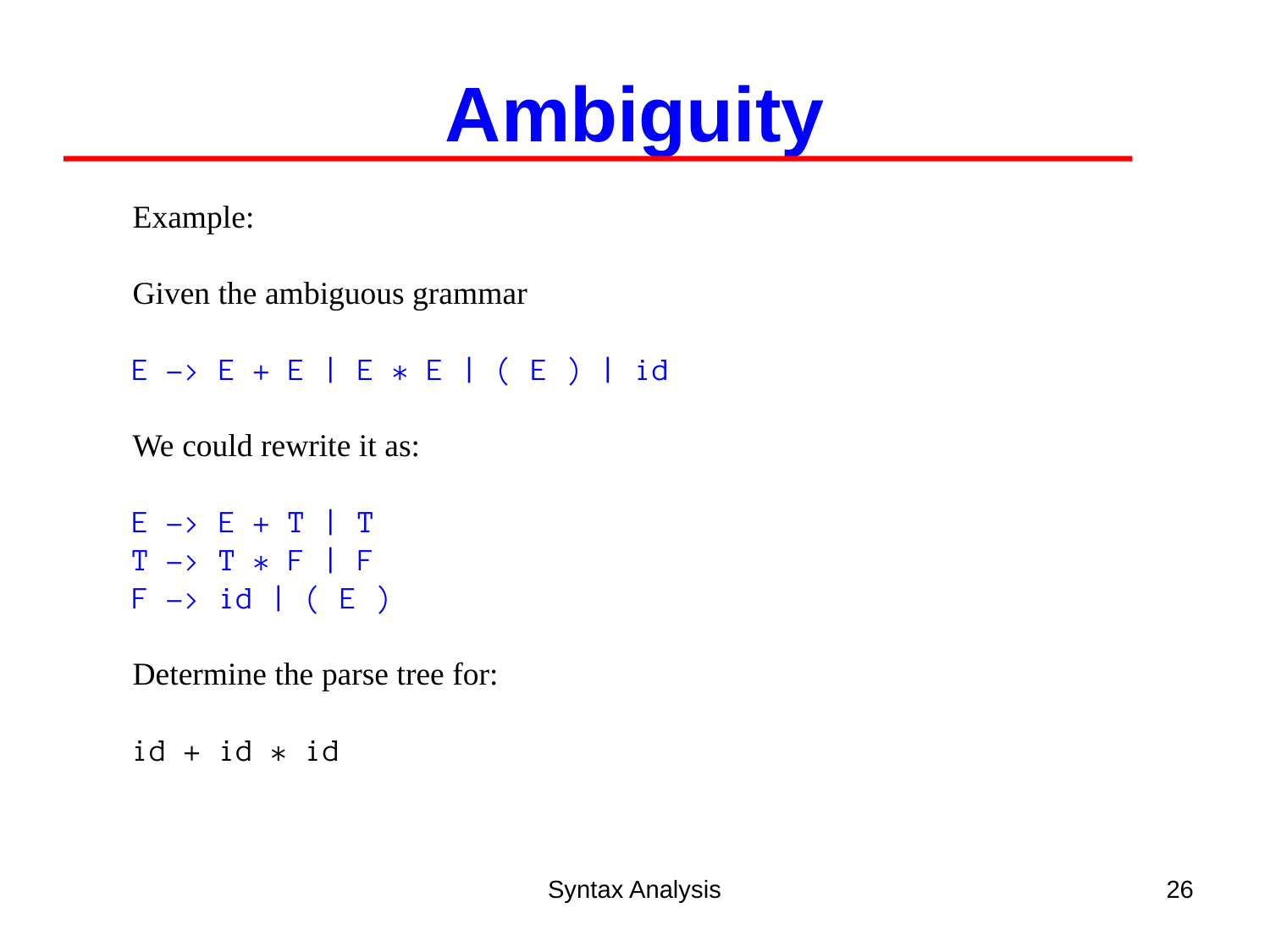

Ambiguity

Example:

Given the ambiguous grammar

E -> E + E | E * E | ( E ) | id

We could rewrite it as:

E -> E + T | T
T -> T * F | F
F -> id | ( E )

Determine the parse tree for:

id + id * id

Syntax Analysis
26